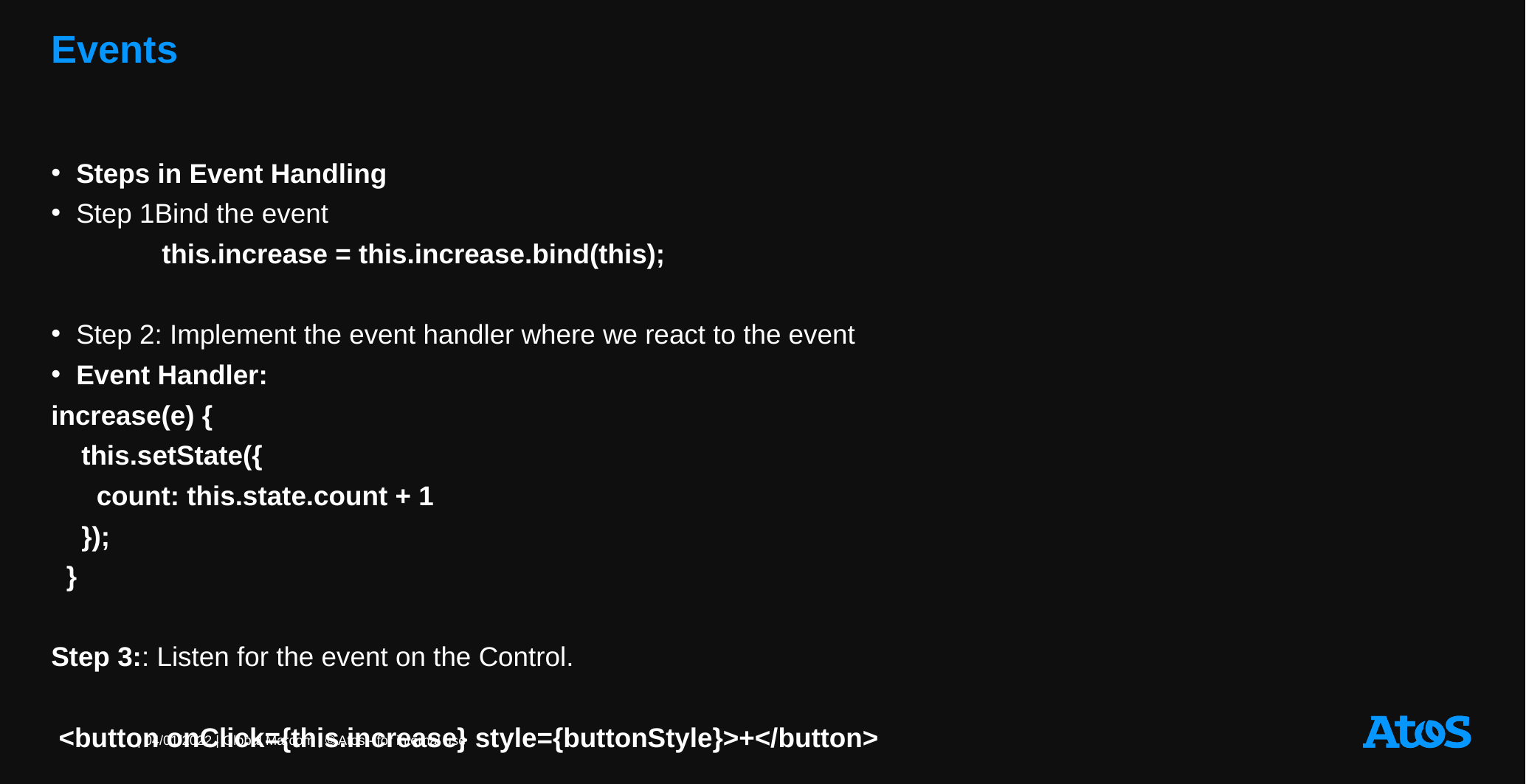

# Events
Steps in Event Handling
Step 1Bind the event
	this.increase = this.increase.bind(this);

Step 2: Implement the event handler where we react to the event
Event Handler:
increase(e) {
    this.setState({
      count: this.state.count + 1
    });
  }

Step 3:: Listen for the event on the Control.

 <button onClick={this.increase} style={buttonStyle}>+</button>